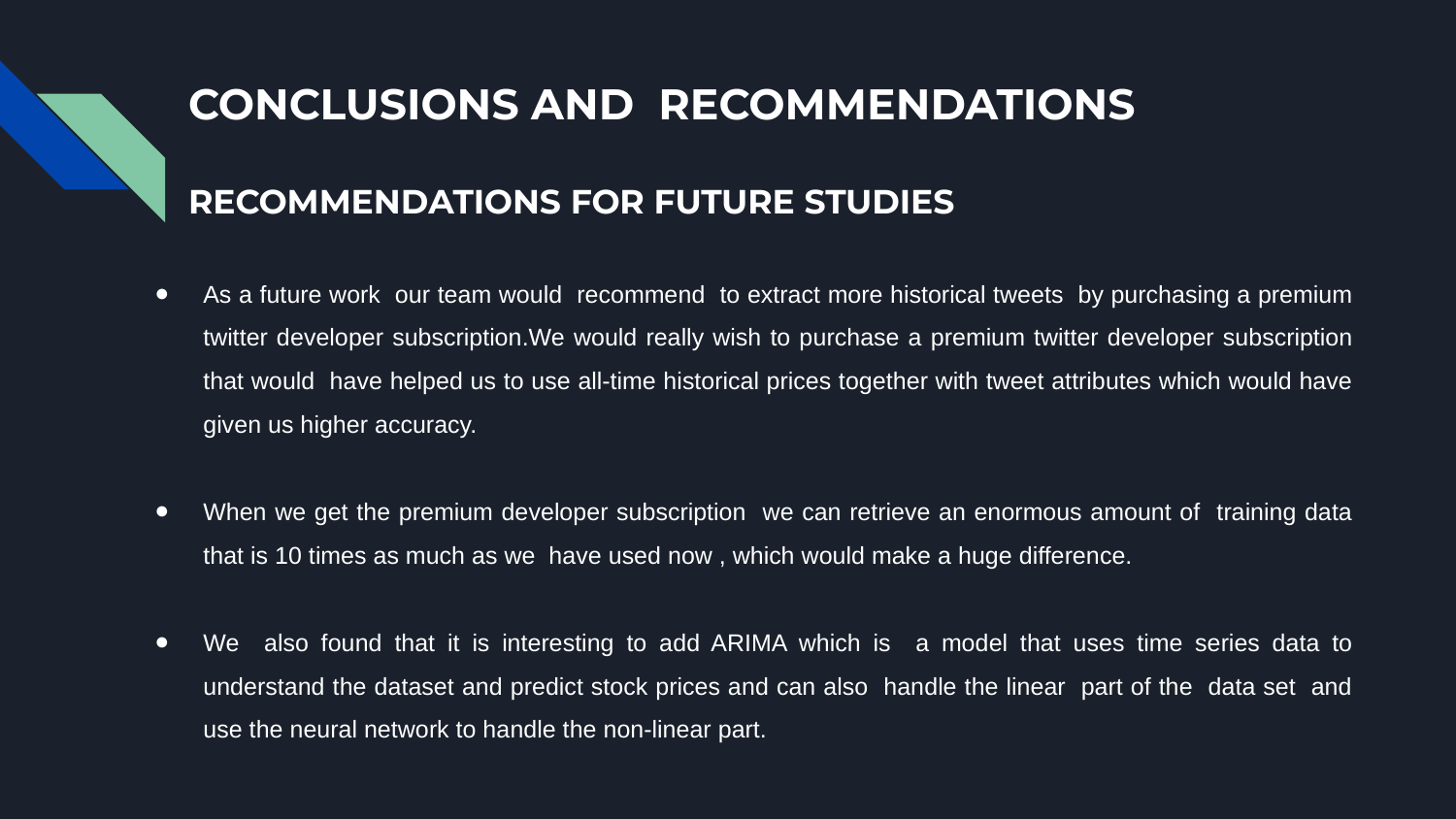

# CONCLUSIONS AND  RECOMMENDATIONS

RECOMMENDATIONS FOR FUTURE STUDIES
As a future work  our team would  recommend  to extract more historical tweets  by purchasing a premium twitter developer subscription.We would really wish to purchase a premium twitter developer subscription that would  have helped us to use all-time historical prices together with tweet attributes which would have given us higher accuracy.

When we get the premium developer subscription  we can retrieve an enormous amount of  training data that is 10 times as much as we  have used now , which would make a huge difference.

We  also found that it is interesting to add ARIMA which is  a model that uses time series data to understand the dataset and predict stock prices and can also  handle the linear  part of the  data set  and use the neural network to handle the non-linear part.